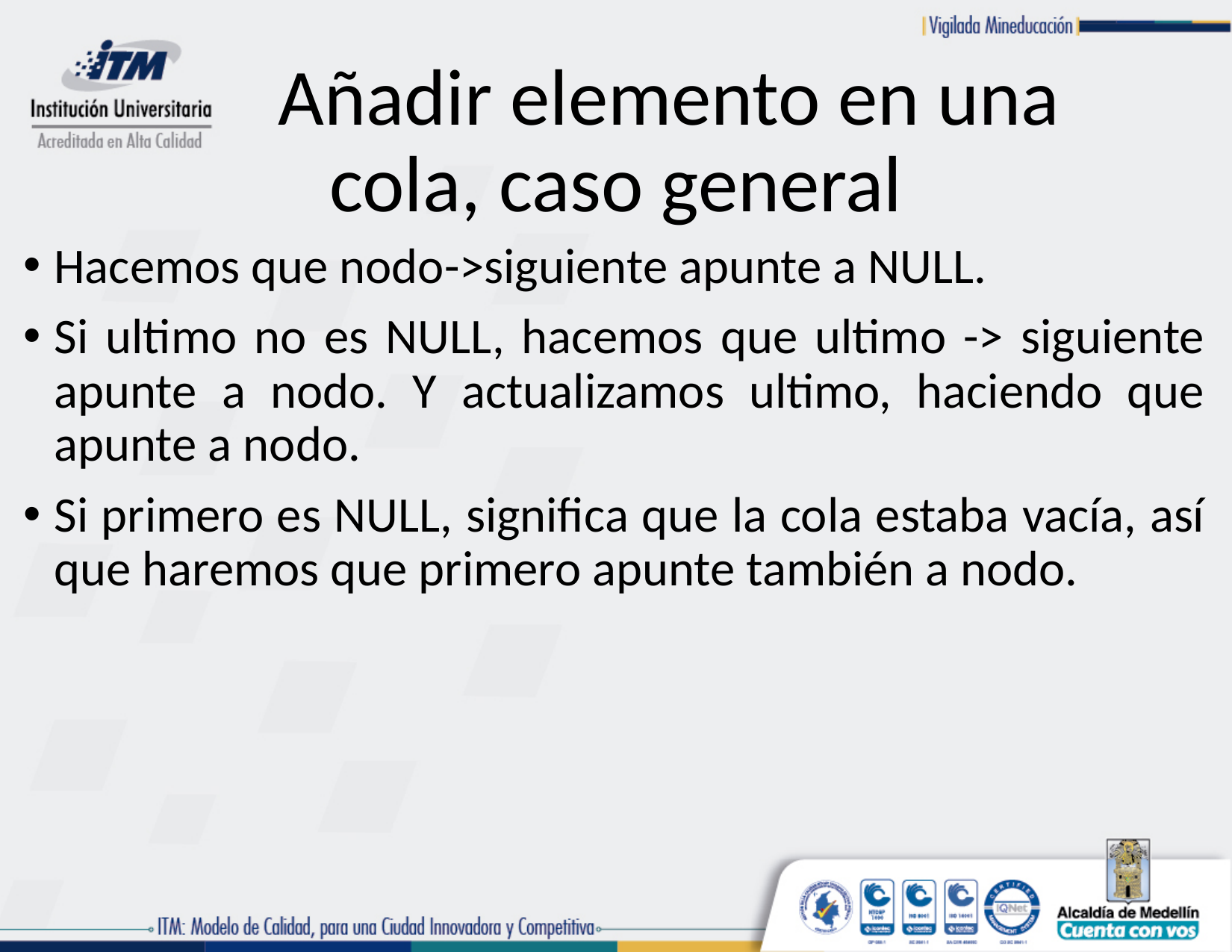

# Añadir elemento en una cola, caso general
Hacemos que nodo->siguiente apunte a NULL.
Si ultimo no es NULL, hacemos que ultimo -> siguiente apunte a nodo. Y actualizamos ultimo, haciendo que apunte a nodo.
Si primero es NULL, significa que la cola estaba vacía, así que haremos que primero apunte también a nodo.